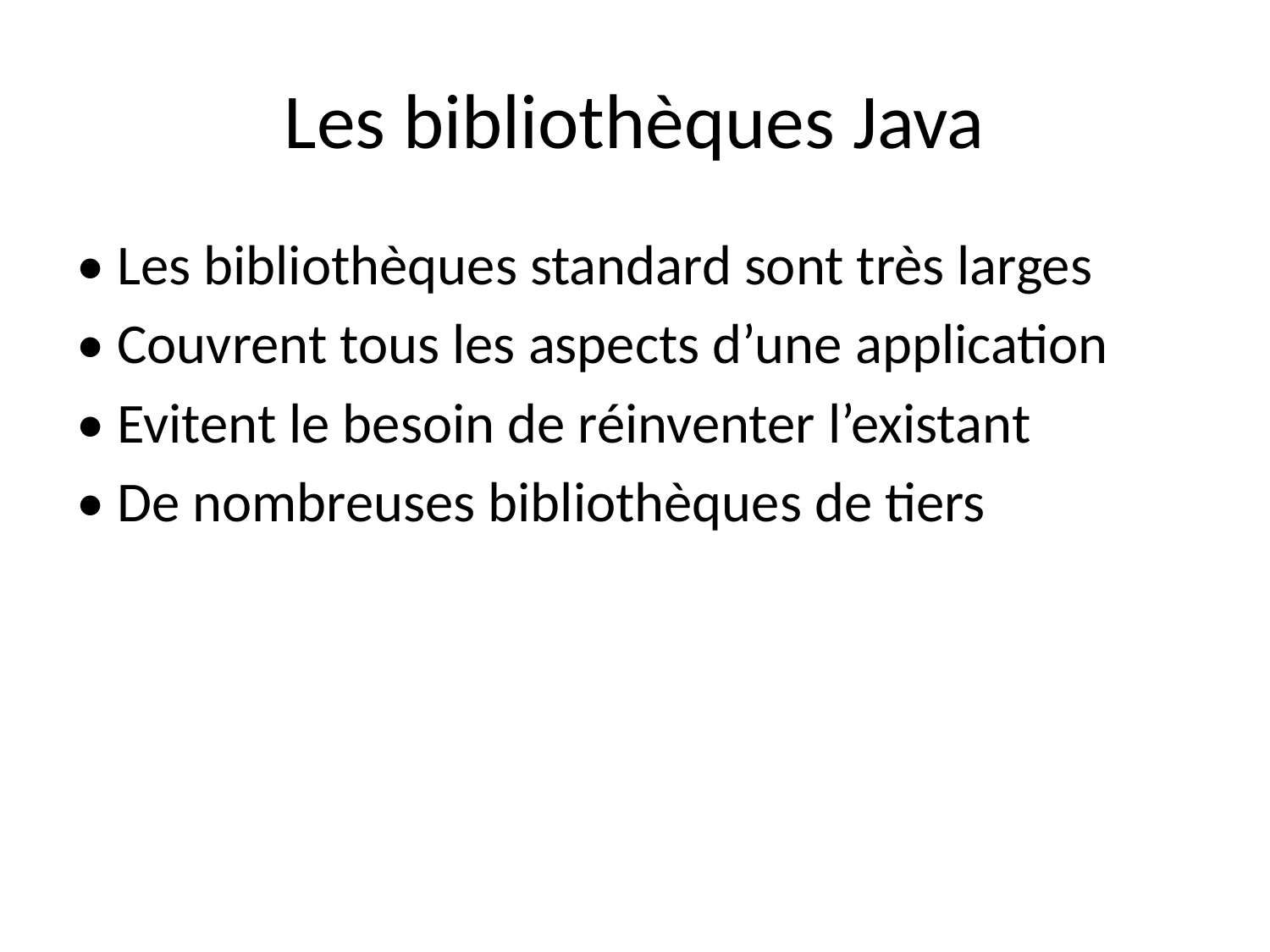

# Les bibliothèques Java
• Les bibliothèques standard sont très larges
• Couvrent tous les aspects d’une application
• Evitent le besoin de réinventer l’existant
• De nombreuses bibliothèques de tiers